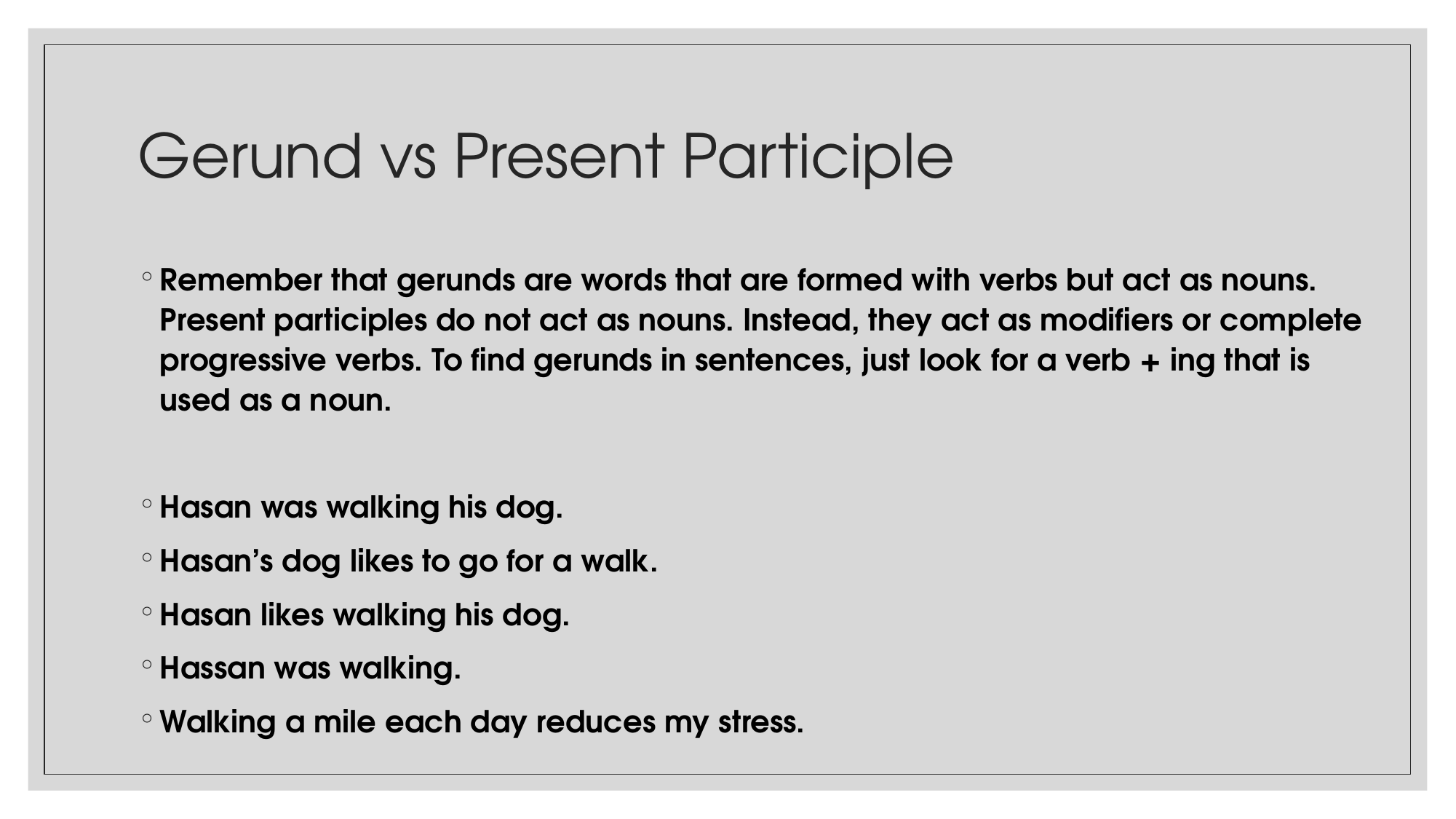

# Gerund vs Present Participle
Remember that gerunds are words that are formed with verbs but act as nouns. Present participles do not act as nouns. Instead, they act as modifiers or complete progressive verbs. To find gerunds in sentences, just look for a verb + ing that is used as a noun.

Hasan was walking his dog.
Hasan’s dog likes to go for a walk.
Hasan likes walking his dog.
Hassan was walking.
Walking a mile each day reduces my stress.